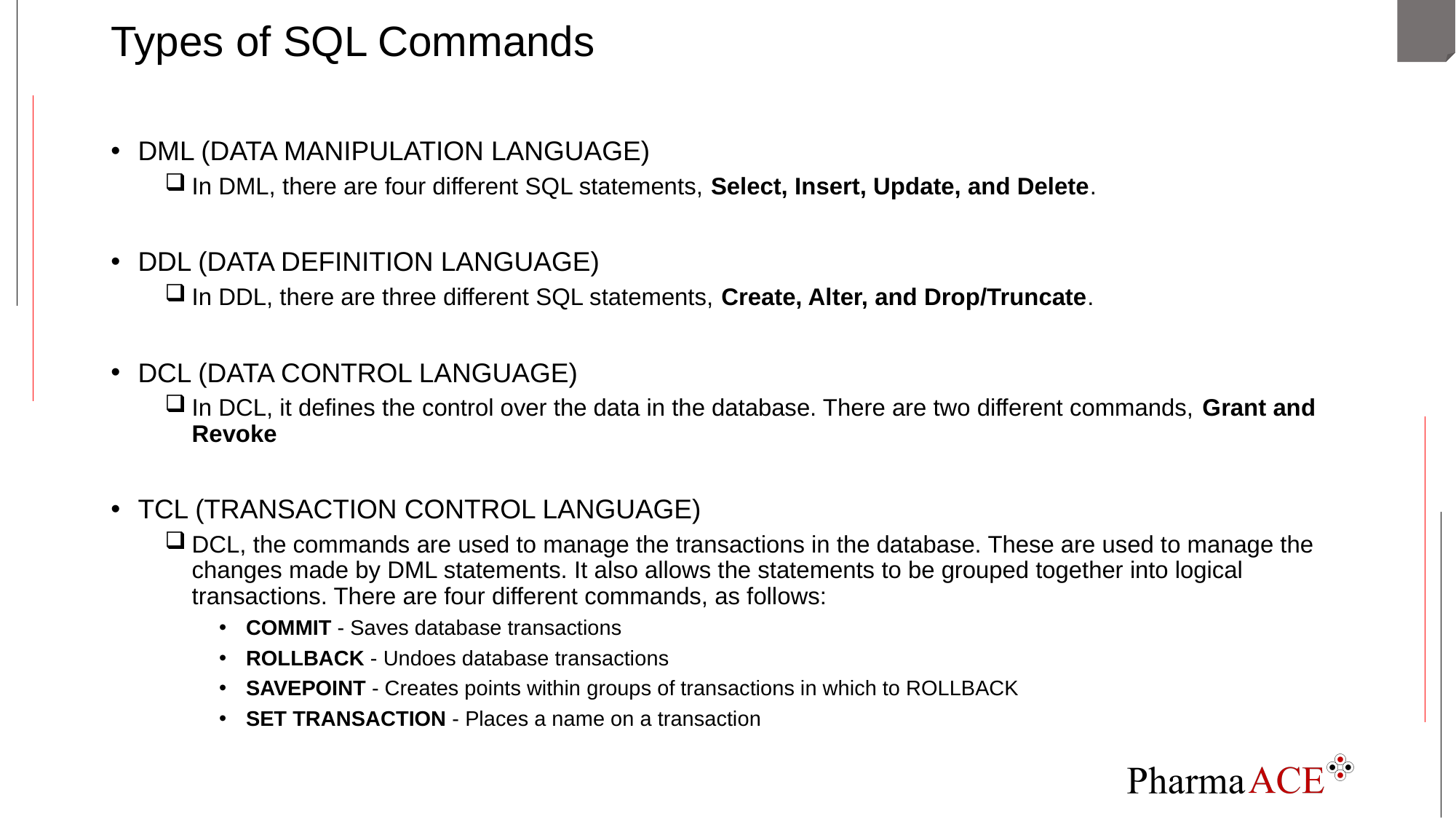

# Types of SQL Commands
DML (DATA MANIPULATION LANGUAGE)
In DML, there are four different SQL statements, Select, Insert, Update, and Delete.

DDL (DATA DEFINITION LANGUAGE)
In DDL, there are three different SQL statements, Create, Alter, and Drop/Truncate.

DCL (DATA CONTROL LANGUAGE)
In DCL, it defines the control over the data in the database. There are two different commands, Grant and Revoke

TCL (TRANSACTION CONTROL LANGUAGE)
DCL, the commands are used to manage the transactions in the database. These are used to manage the changes made by DML statements. It also allows the statements to be grouped together into logical transactions. There are four different commands, as follows:
COMMIT - Saves database transactions
ROLLBACK - Undoes database transactions
SAVEPOINT - Creates points within groups of transactions in which to ROLLBACK
SET TRANSACTION - Places a name on a transaction